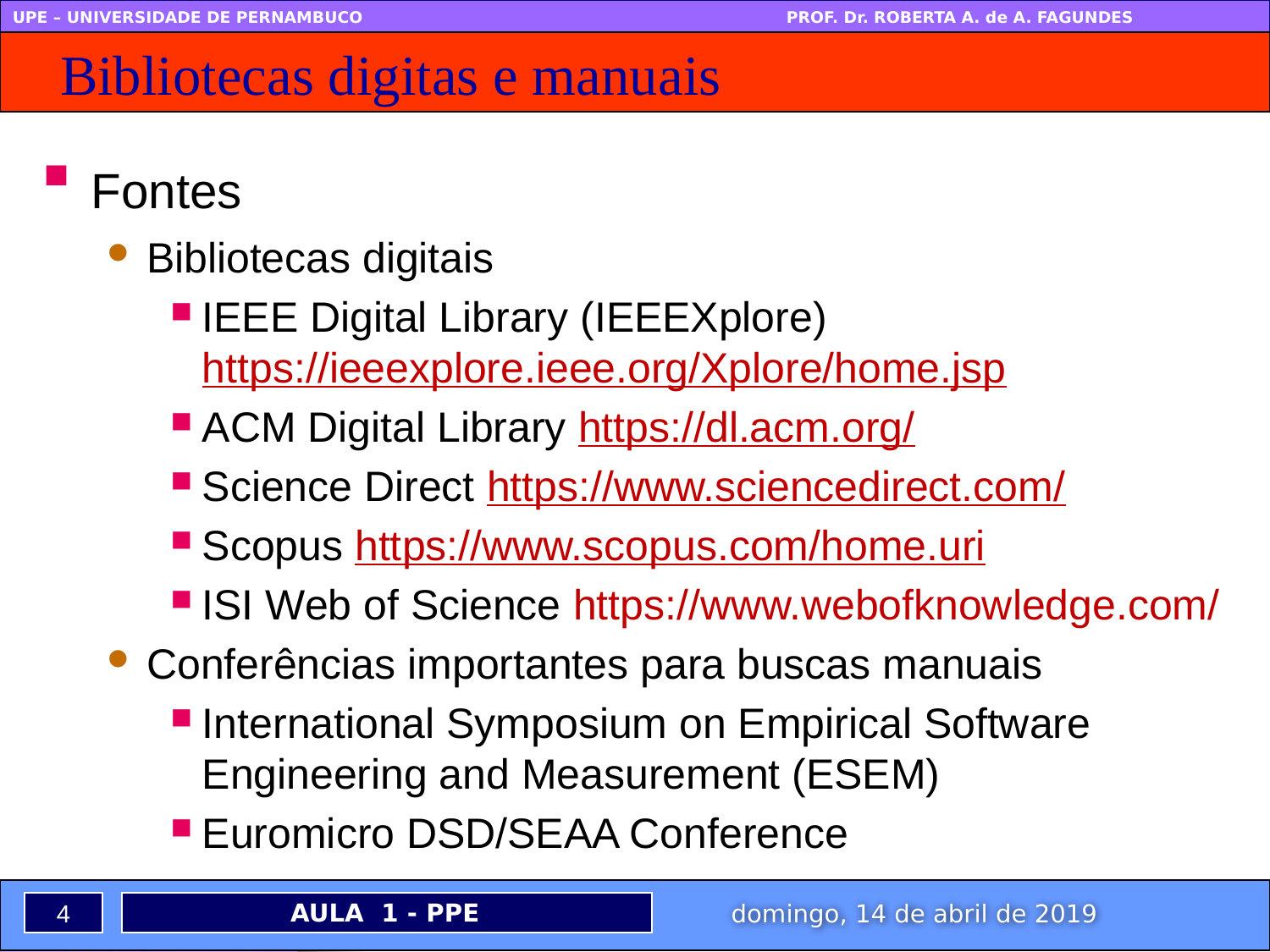

# Bibliotecas digitas e manuais
Fontes
Bibliotecas digitais
IEEE Digital Library (IEEEXplore) https://ieeexplore.ieee.org/Xplore/home.jsp
ACM Digital Library https://dl.acm.org/
Science Direct https://www.sciencedirect.com/
Scopus https://www.scopus.com/home.uri
ISI Web of Science https://www.webofknowledge.com/
Conferências importantes para buscas manuais
International Symposium on Empirical Software Engineering and Measurement (ESEM)
Euromicro DSD/SEAA Conference